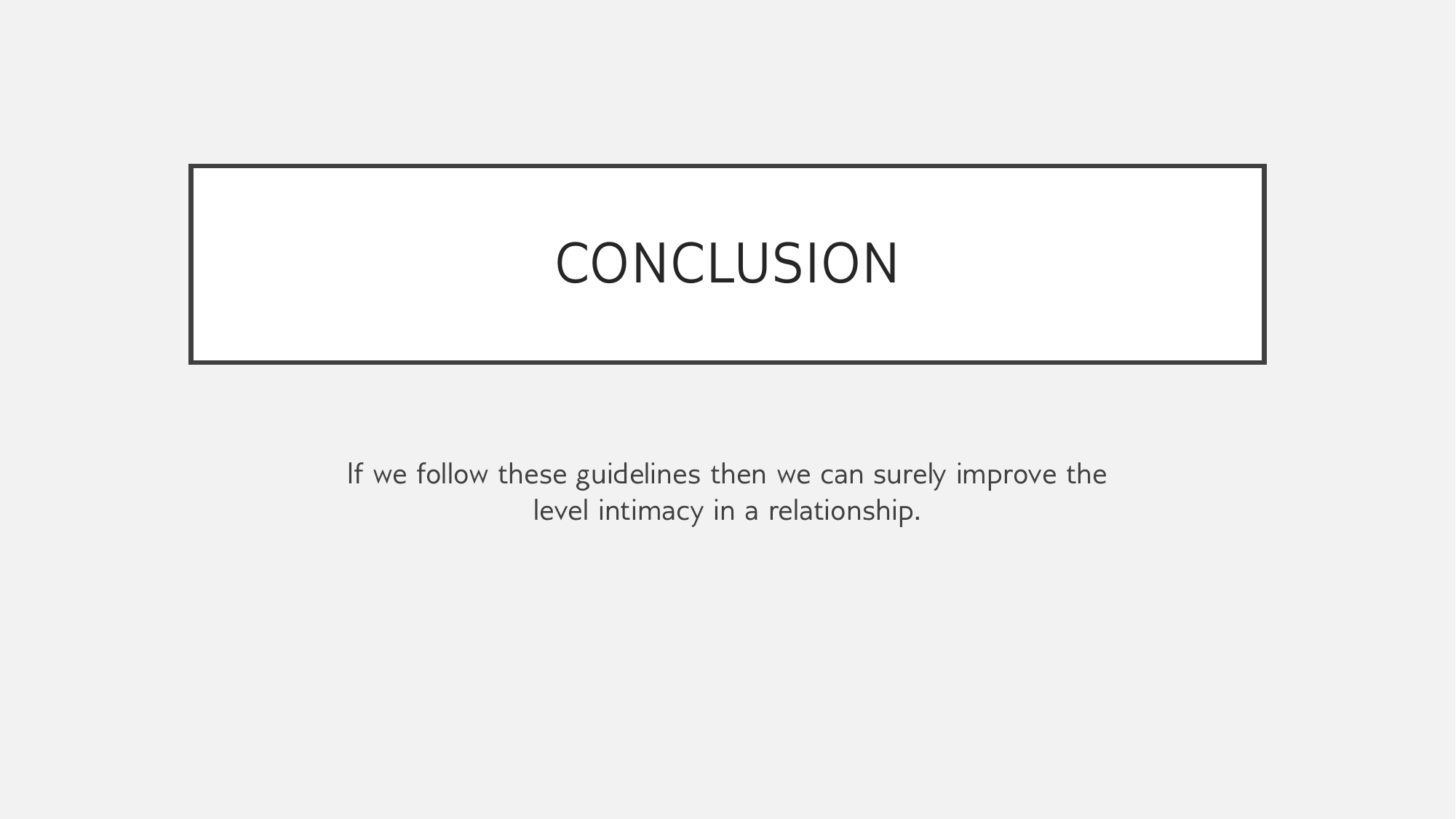

# conclusion
If we follow these guidelines then we can surely improve the level intimacy in a relationship.